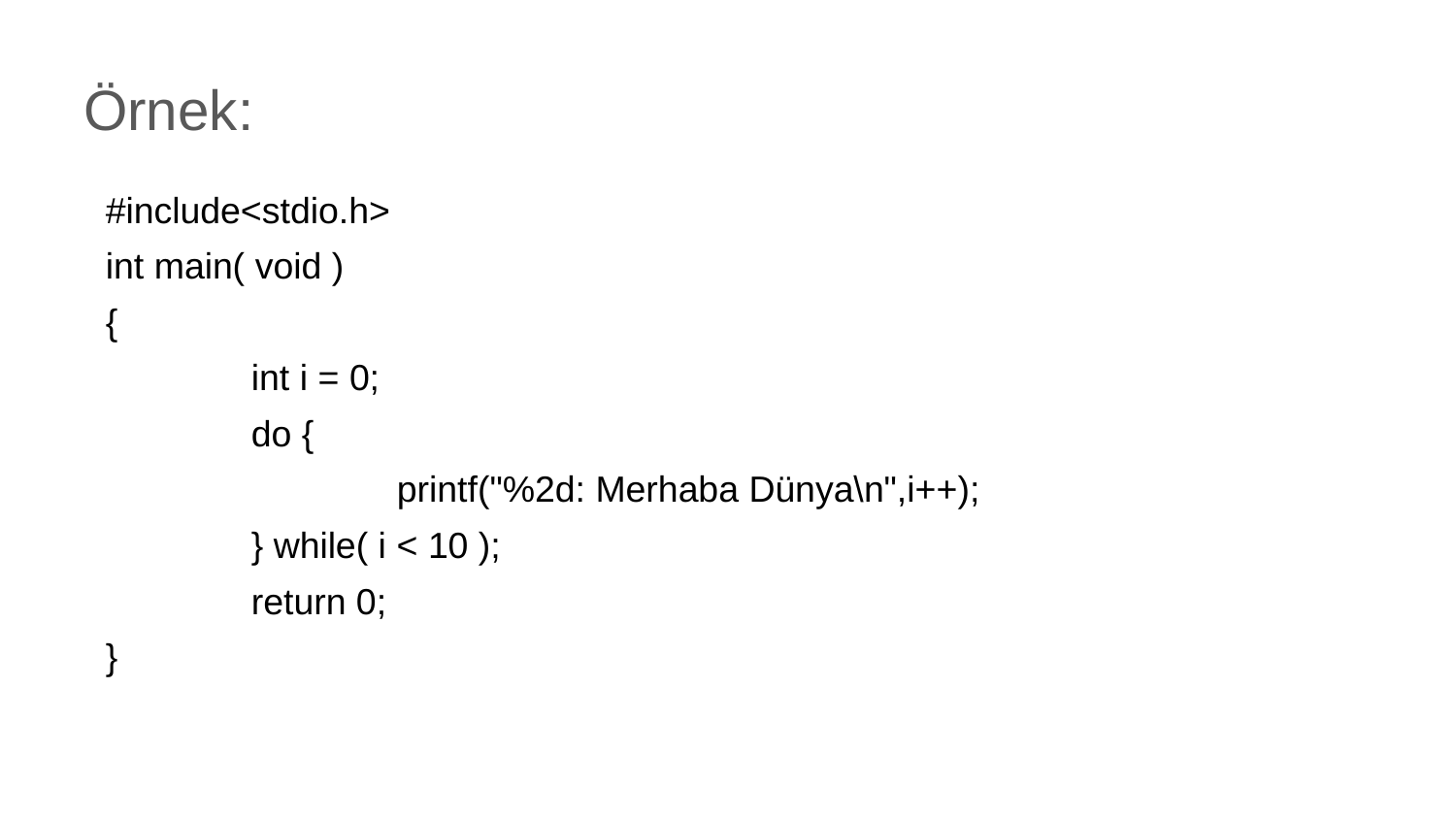

Örnek:
#include<stdio.h>
int main( void )
{
	int i = 0;
	do {
		printf("%2d: Merhaba Dünya\n",i++);
	} while( i < 10 );
	return 0;
}